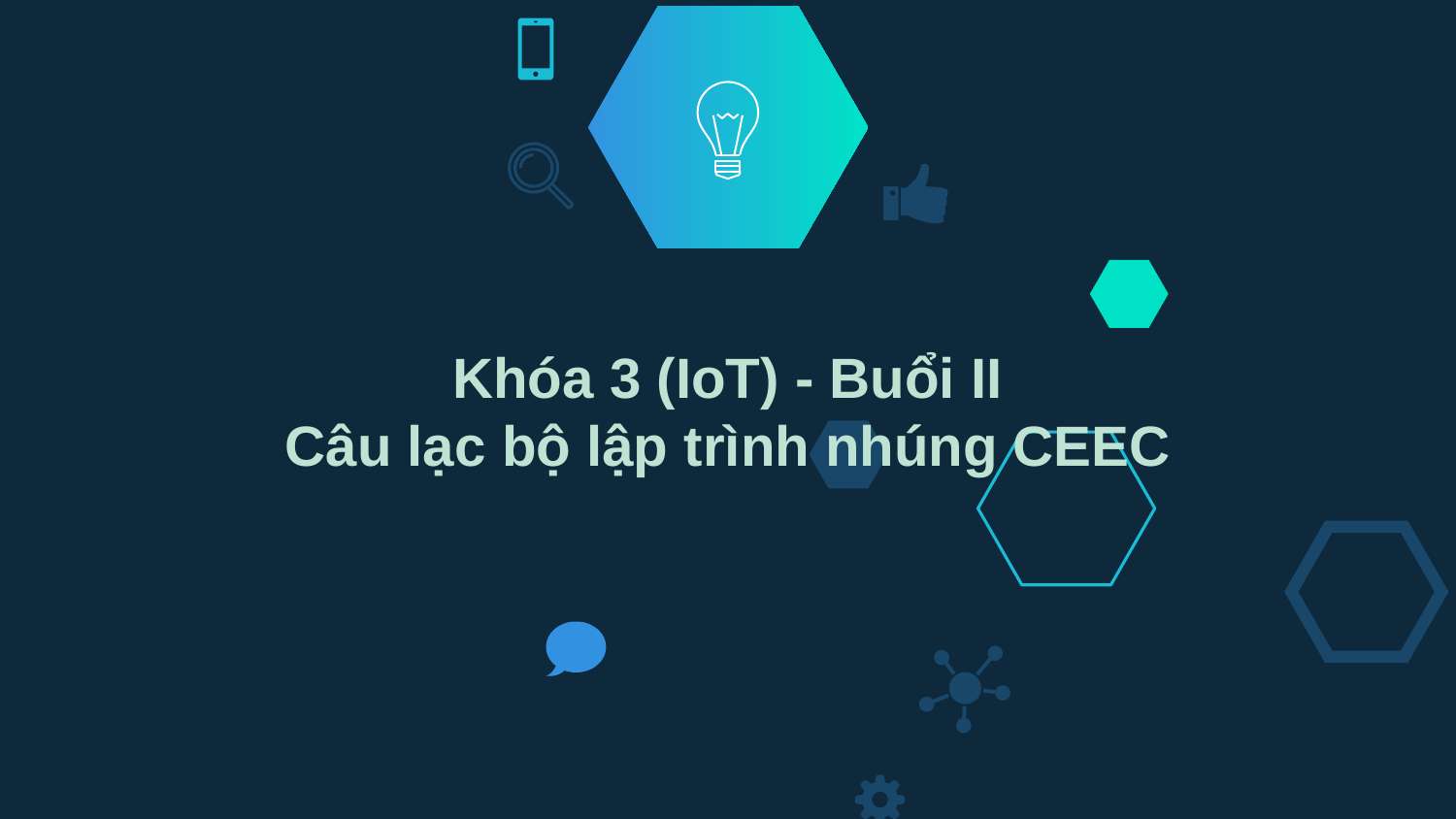

Khóa 3 (IoT) - Buổi II
Câu lạc bộ lập trình nhúng CEEC